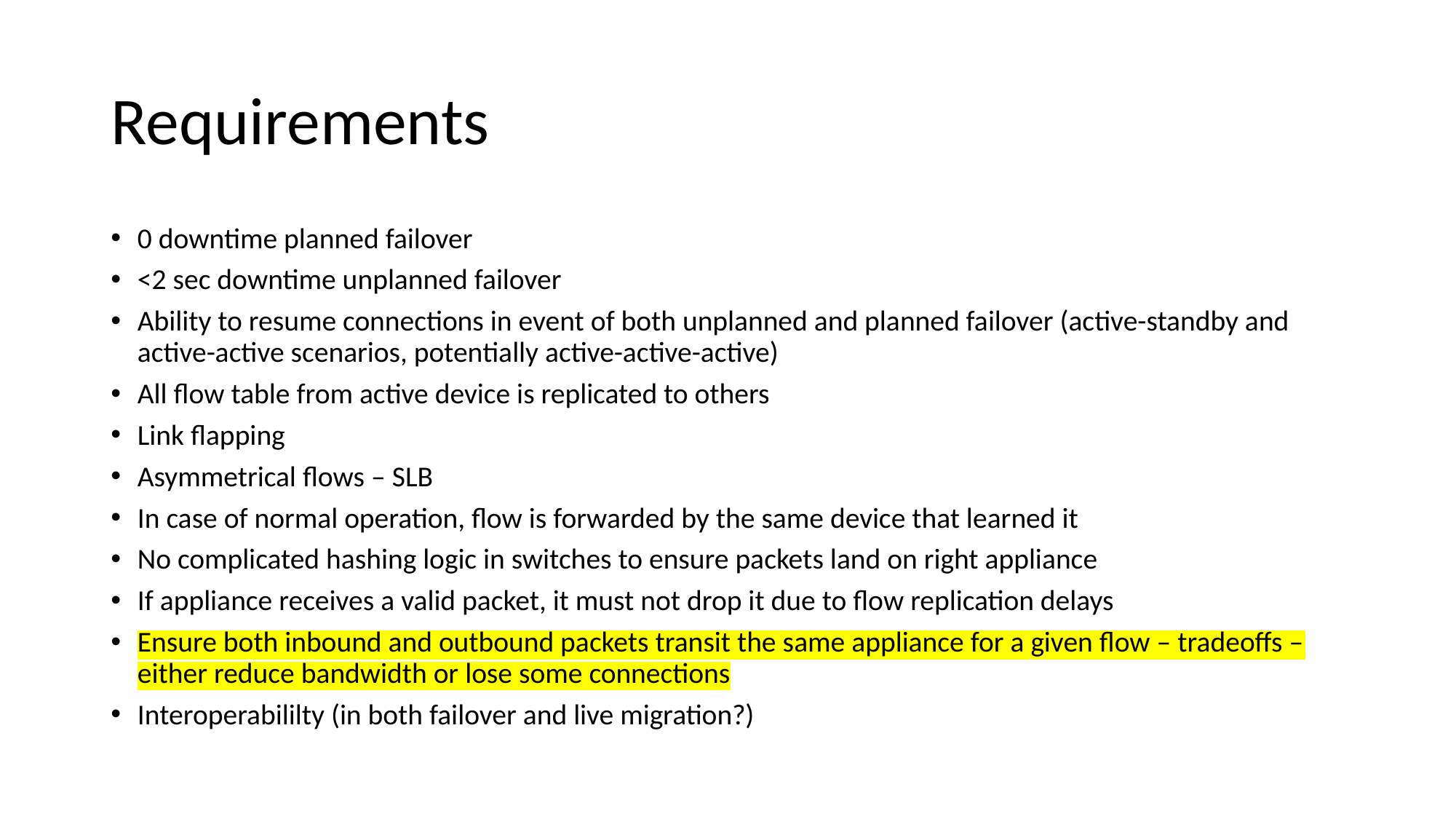

# Requirements
0 downtime planned failover
<2 sec downtime unplanned failover
Ability to resume connections in event of both unplanned and planned failover (active-standby and active-active scenarios, potentially active-active-active)
All flow table from active device is replicated to others
Link flapping
Asymmetrical flows – SLB
In case of normal operation, flow is forwarded by the same device that learned it
No complicated hashing logic in switches to ensure packets land on right appliance
If appliance receives a valid packet, it must not drop it due to flow replication delays
Ensure both inbound and outbound packets transit the same appliance for a given flow – tradeoffs – either reduce bandwidth or lose some connections
Interoperabililty (in both failover and live migration?)